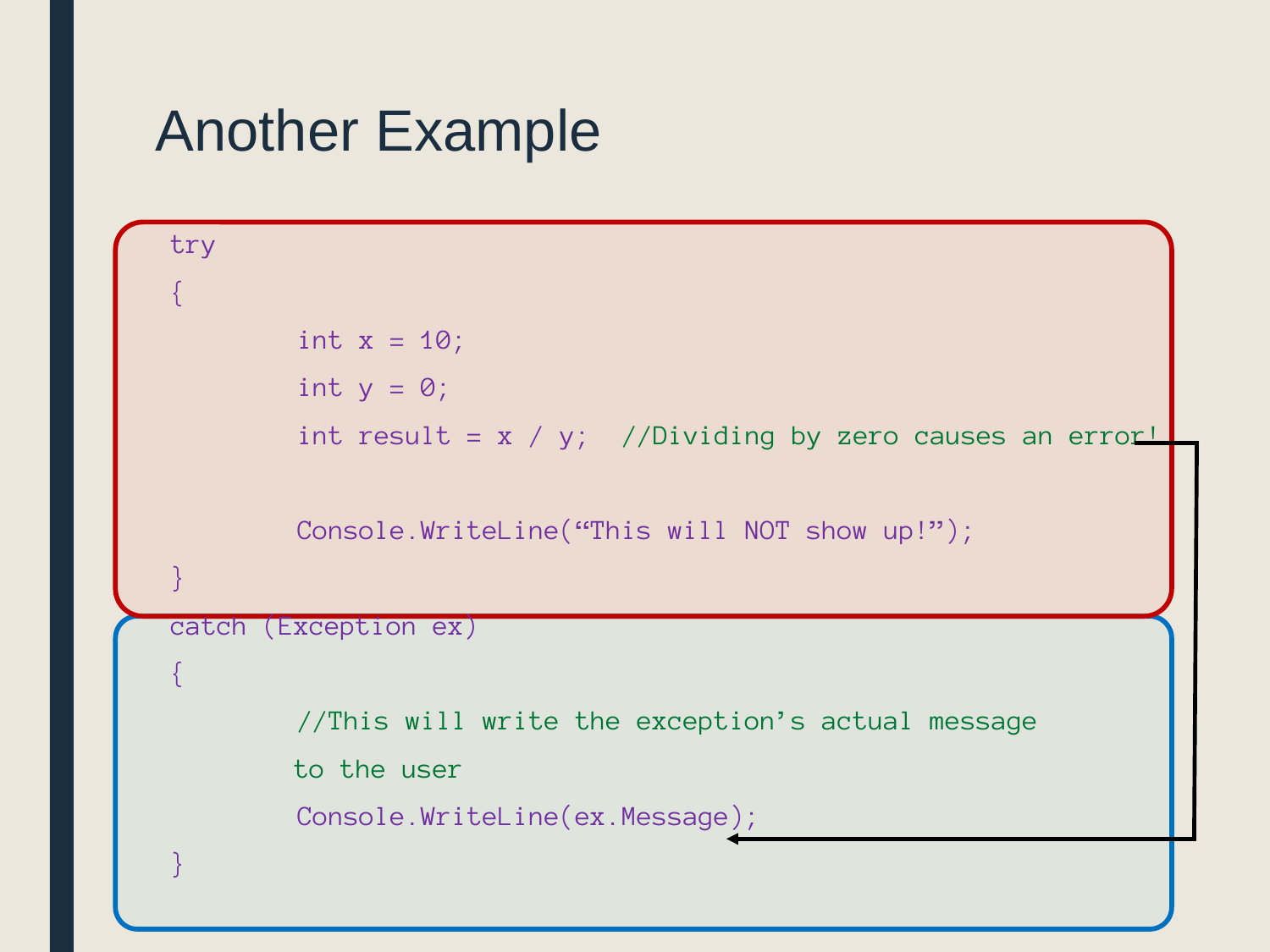

# Another Example

try
{
	int x = 10;
	int y = 0;
	int result = x / y;  //Dividing by zero causes an error!

	Console.WriteLine(“This will NOT show up!”);
}
catch (Exception ex)
{
	//This will write the exception’s actual message
        to the user
	Console.WriteLine(ex.Message);
}